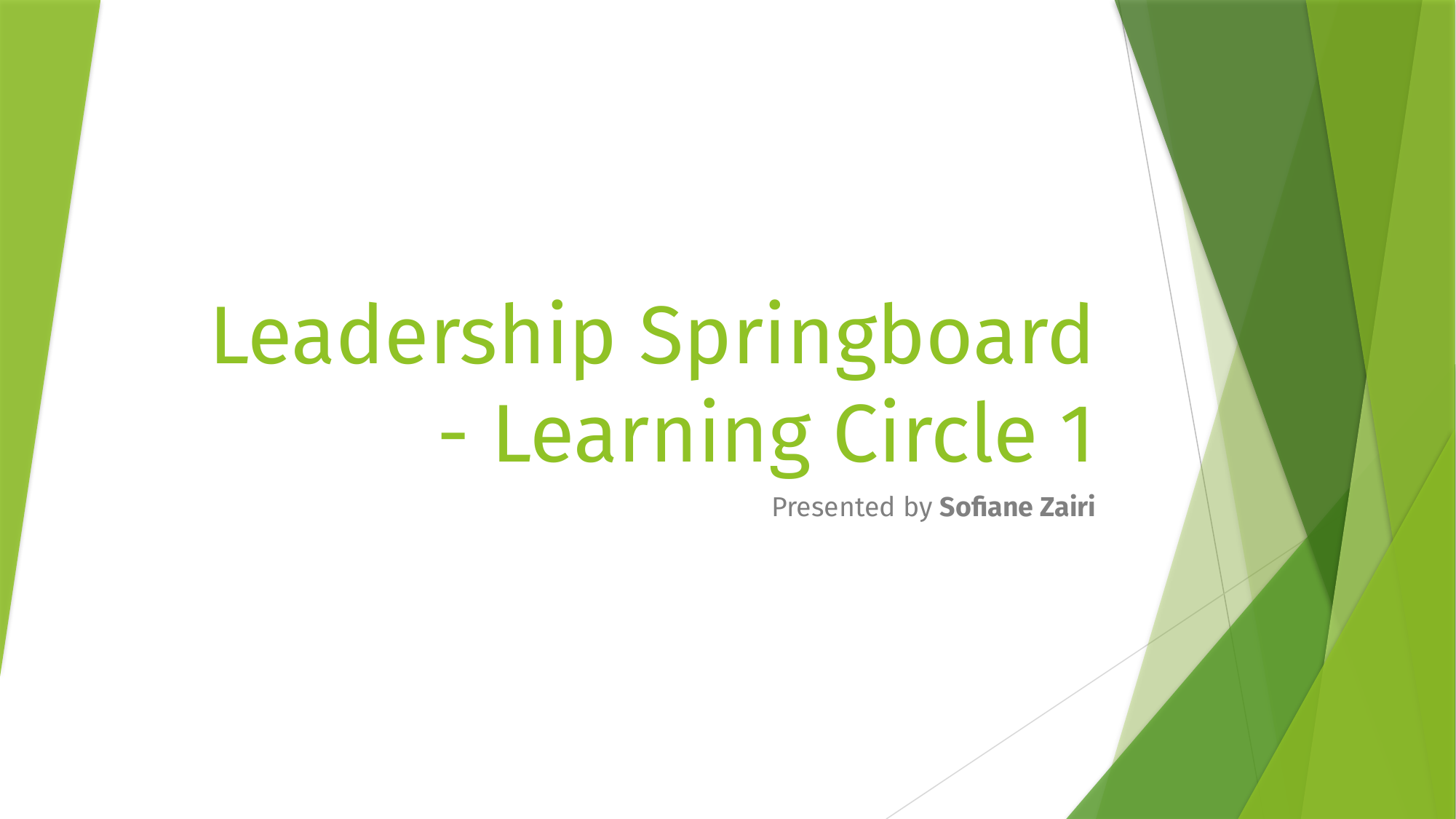

# Leadership Springboard - Learning Circle 1
Presented by Sofiane Zairi